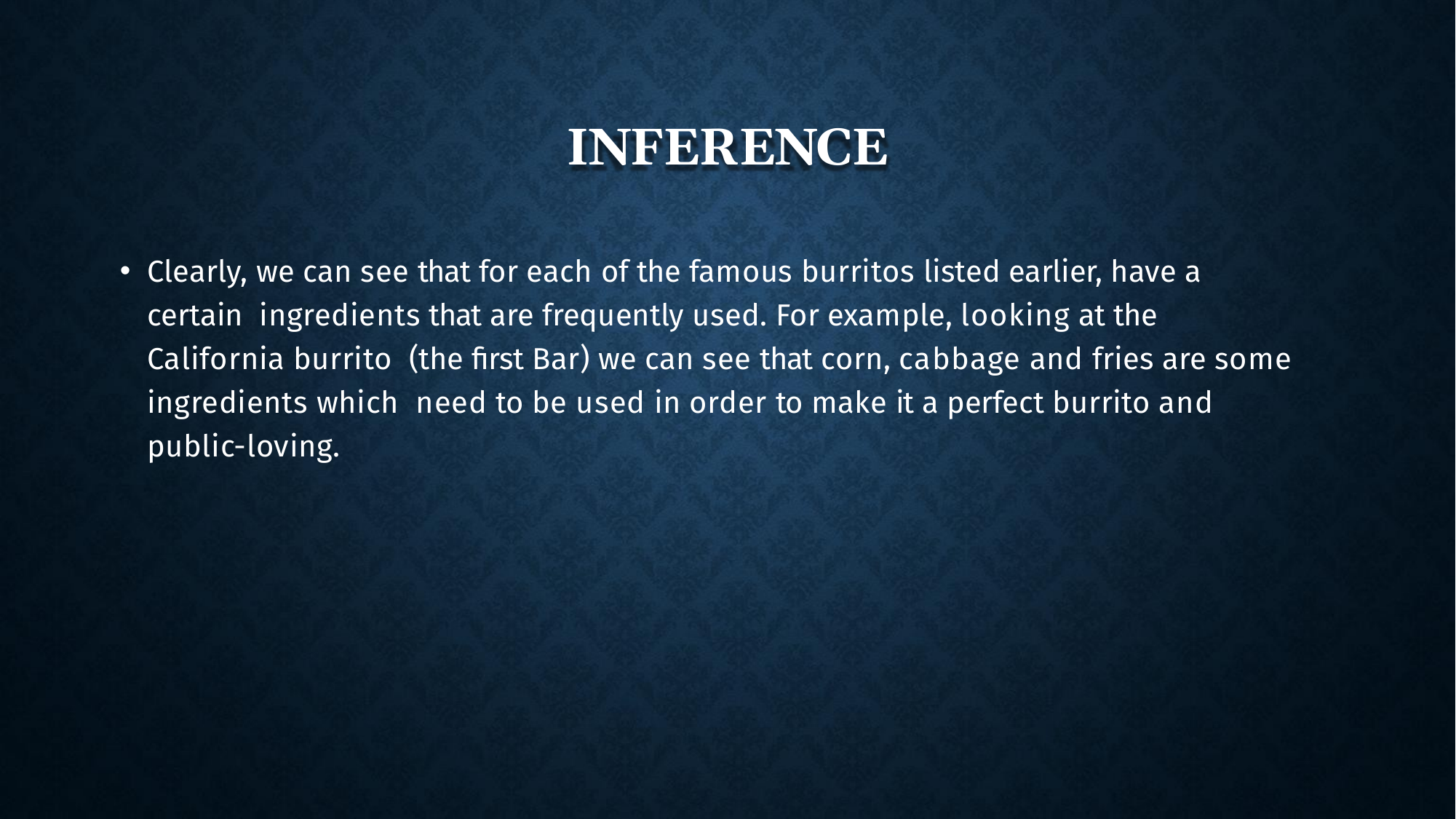

# INFERENCE
Clearly, we can see that for each of the famous burritos listed earlier, have a certain  ingredients that are frequently used. For example, looking at the California burrito  (the first Bar) we can see that corn, cabbage and fries are some ingredients which  need to be used in order to make it a perfect burrito and public-loving.